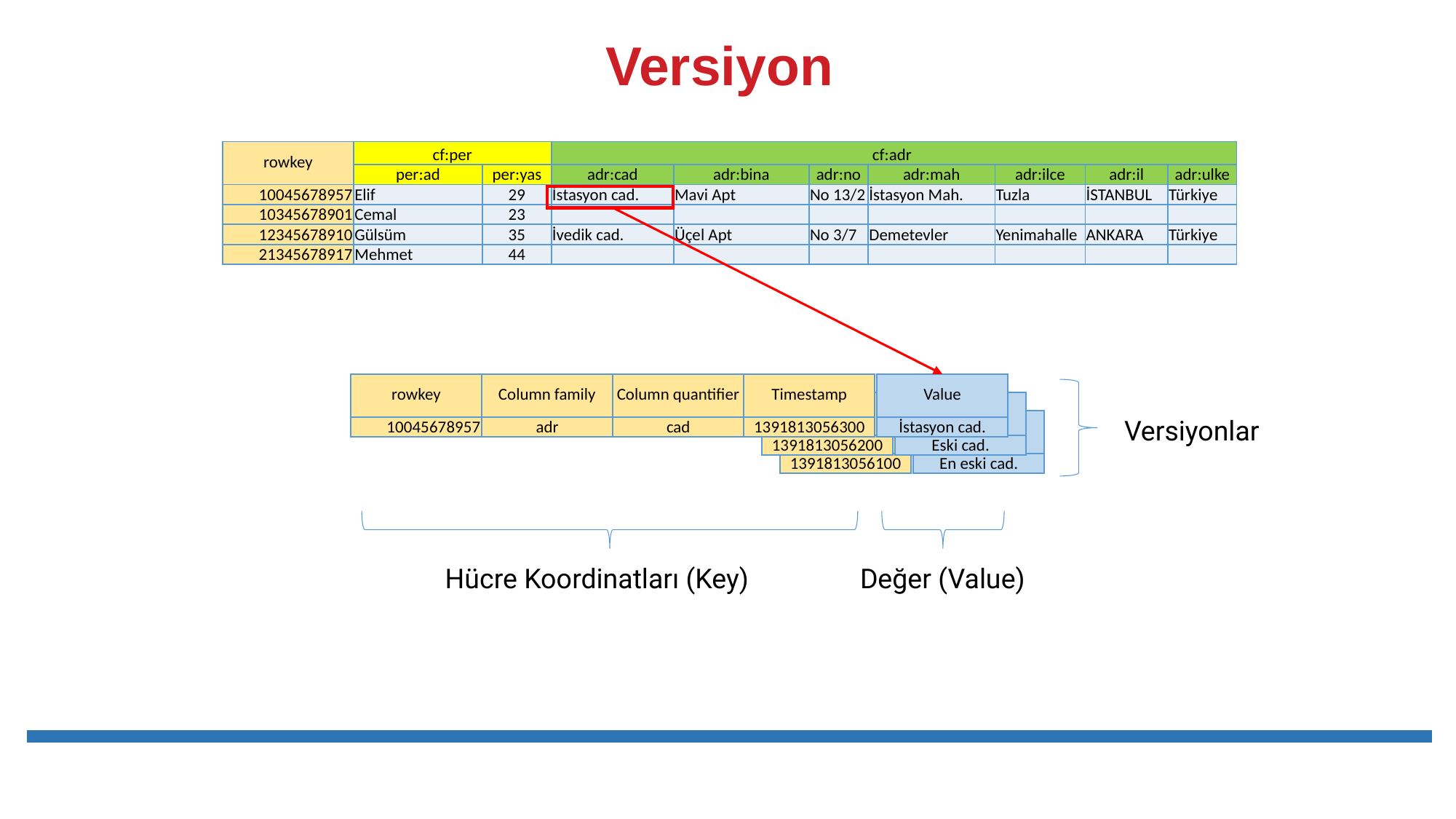

# Versiyon
| rowkey | cf:per |  | cf:adr |  |  |  |  |  |  |
| --- | --- | --- | --- | --- | --- | --- | --- | --- | --- |
|  | per:ad | per:yas | adr:cad | adr:bina | adr:no | adr:mah | adr:ilce | adr:il | adr:ulke |
| 10045678957 | Elif | 29 | İstasyon cad. | Mavi Apt | No 13/2 | İstasyon Mah. | Tuzla | İSTANBUL | Türkiye |
| 10345678901 | Cemal | 23 |  |  |  |  |  |  |  |
| 12345678910 | Gülsüm | 35 | İvedik cad. | Üçel Apt | No 3/7 | Demetevler | Yenimahalle | ANKARA | Türkiye |
| 21345678917 | Mehmet | 44 |  |  |  |  |  |  |  |

| Value |
| --- |
| İstasyon cad. |
| Column family |
| --- |
| adr |
| Column quantifier |
| --- |
| cad |
| Timestamp |
| --- |
| 1391813056300 |
| rowkey |
| --- |
| 10045678957 |

| Value |
| --- |
| Eski cad. |
| Timestamp |
| --- |
| 1391813056200 |
Versiyonlar
| Value |
| --- |
| En eski cad. |
| Timestamp |
| --- |
| 1391813056100 |

Hücre Koordinatları (Key)
Değer (Value)